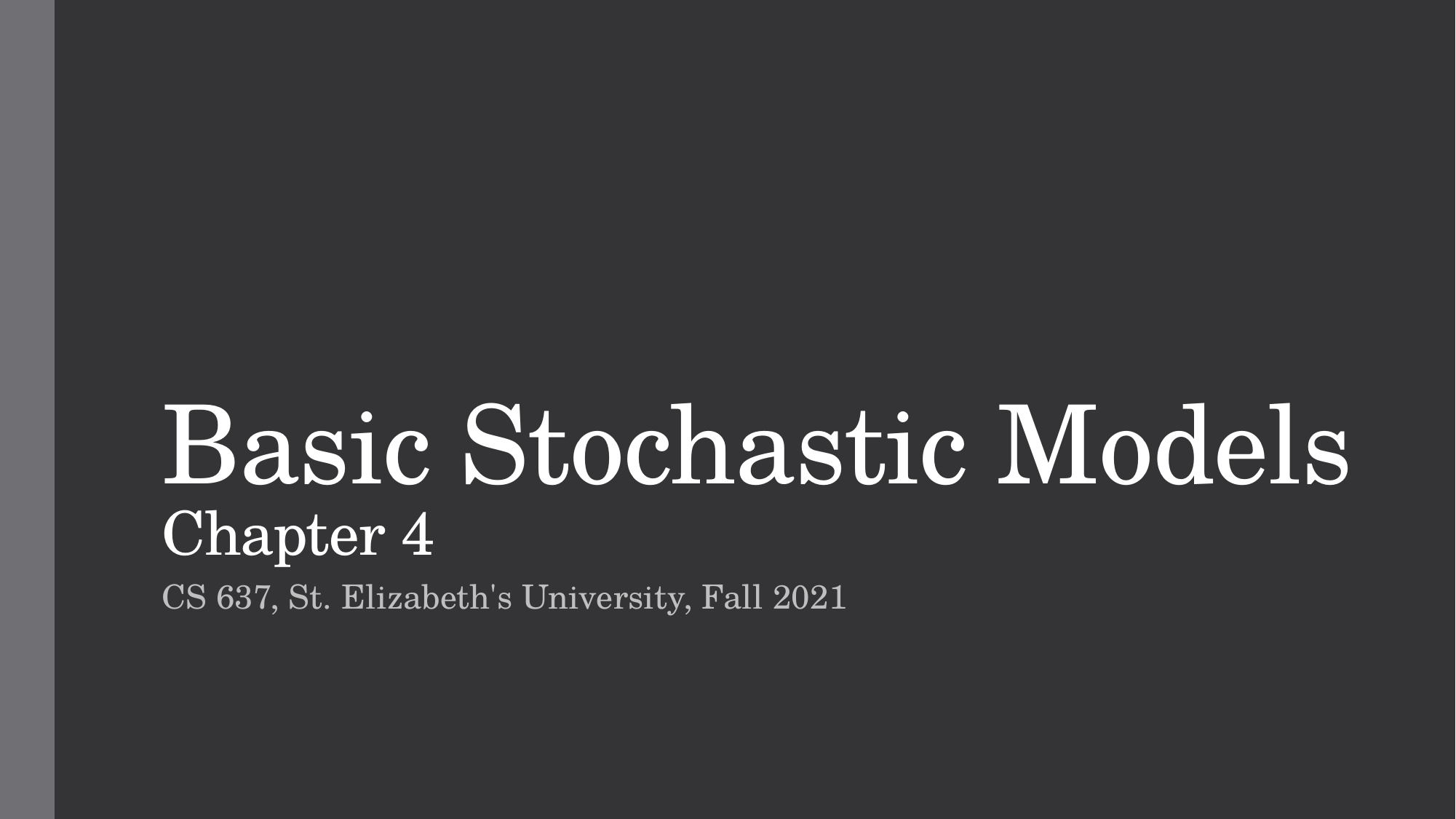

# Basic Stochastic Models Chapter 4
CS 637, St. Elizabeth's University, Fall 2021